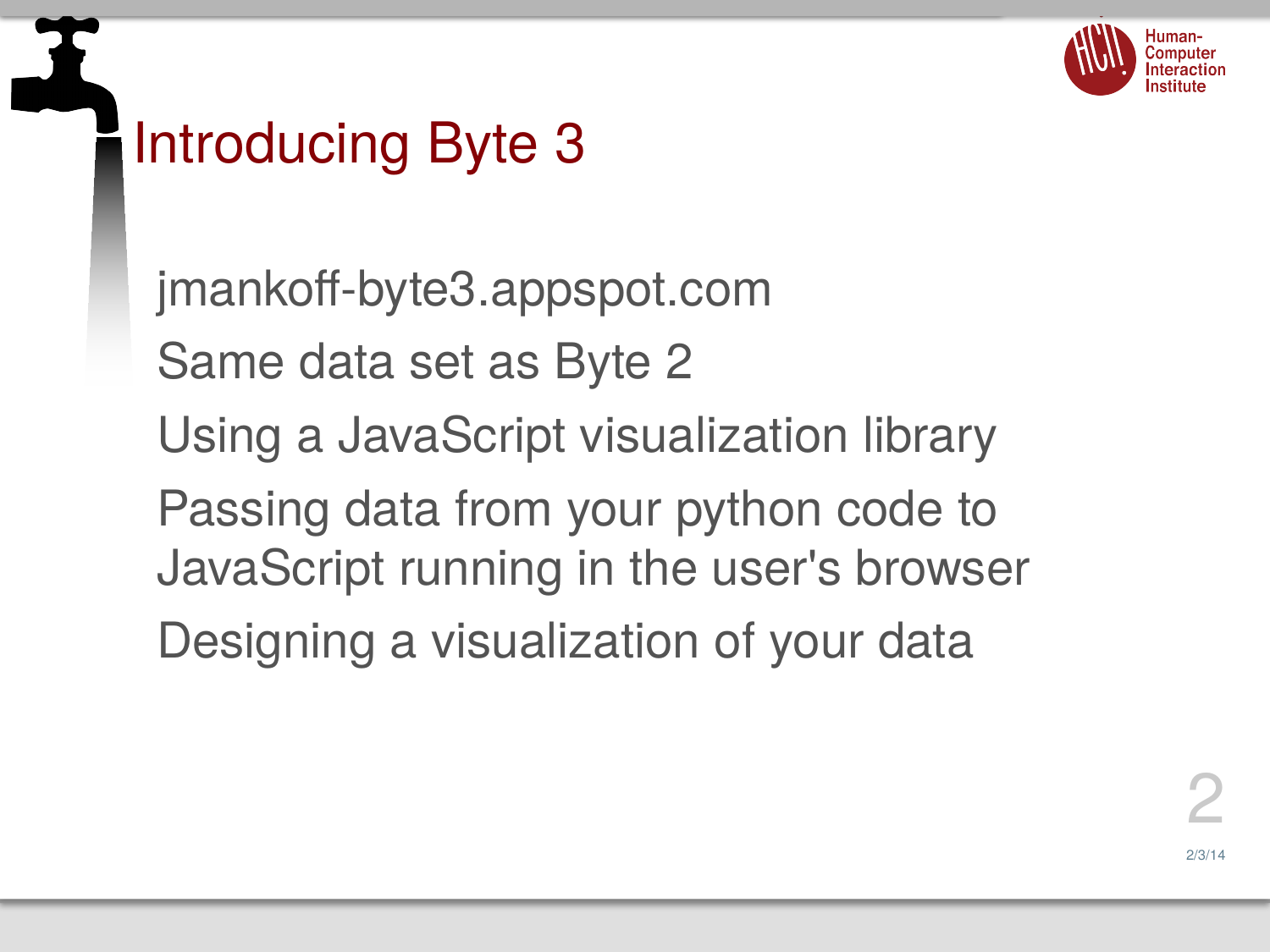

# Introducing Byte 3
jmankoff-byte3.appspot.com
Same data set as Byte 2
Using a JavaScript visualization library
Passing data from your python code to JavaScript running in the user's browser
Designing a visualization of your data

2
2/3/14